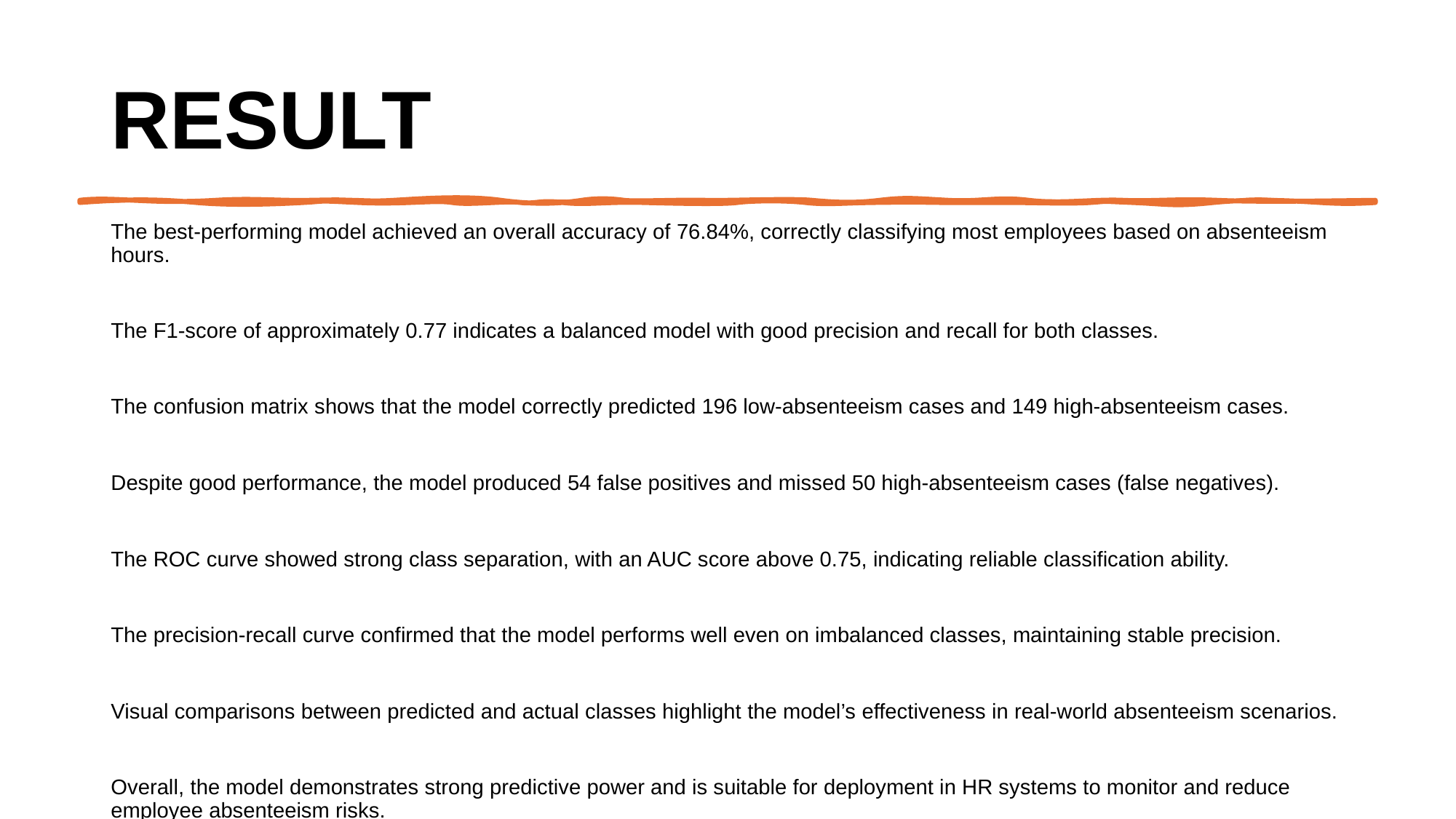

# Result

The best-performing model achieved an overall accuracy of 76.84%, correctly classifying most employees based on absenteeism hours.

The F1-score of approximately 0.77 indicates a balanced model with good precision and recall for both classes.

The confusion matrix shows that the model correctly predicted 196 low-absenteeism cases and 149 high-absenteeism cases.

Despite good performance, the model produced 54 false positives and missed 50 high-absenteeism cases (false negatives).

The ROC curve showed strong class separation, with an AUC score above 0.75, indicating reliable classification ability.

The precision-recall curve confirmed that the model performs well even on imbalanced classes, maintaining stable precision.

Visual comparisons between predicted and actual classes highlight the model’s effectiveness in real-world absenteeism scenarios.

Overall, the model demonstrates strong predictive power and is suitable for deployment in HR systems to monitor and reduce employee absenteeism risks.